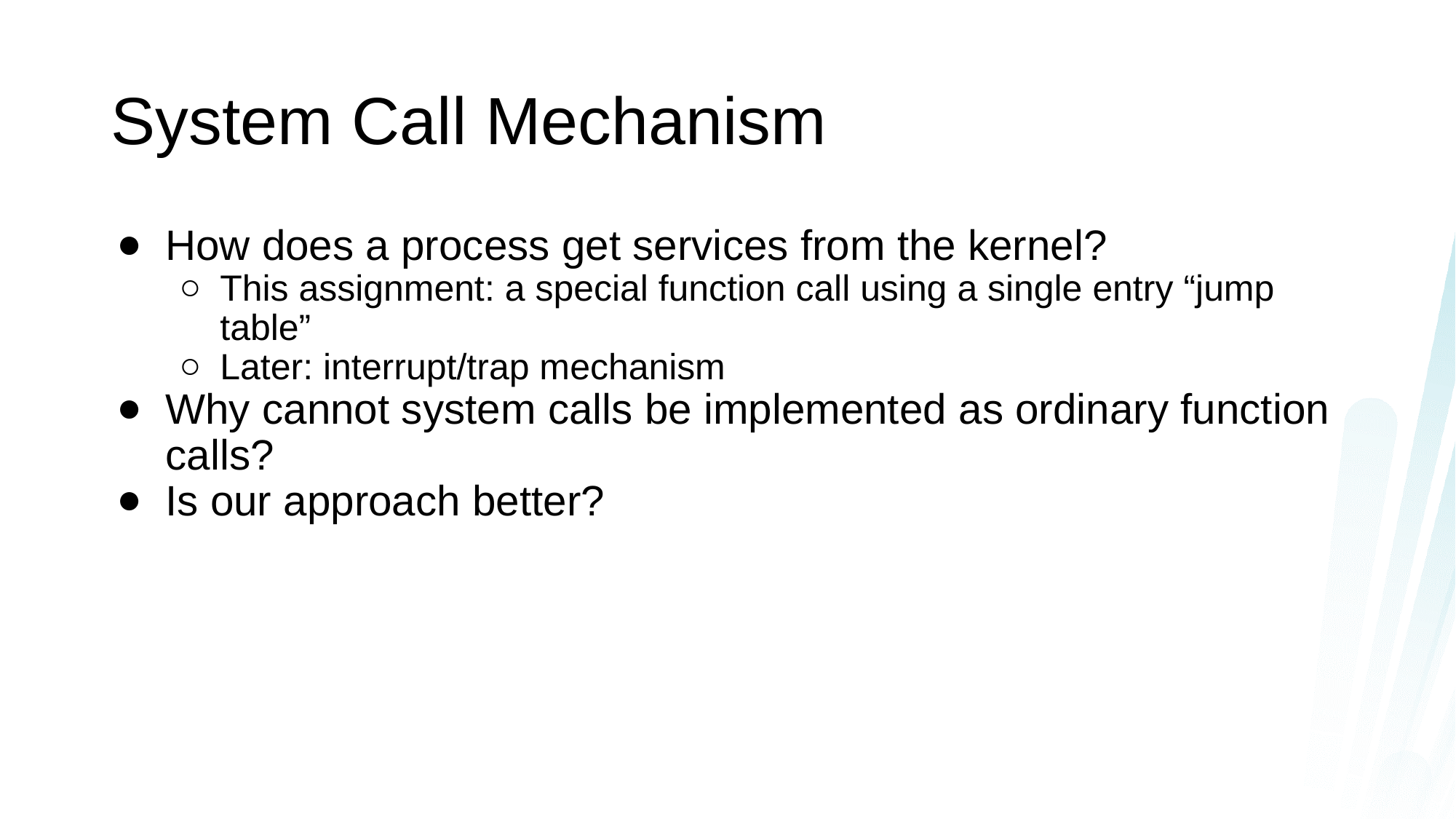

# System Call Mechanism
How does a process get services from the kernel?
This assignment: a special function call using a single entry “jump table”
Later: interrupt/trap mechanism
Why cannot system calls be implemented as ordinary function calls?
Is our approach better?